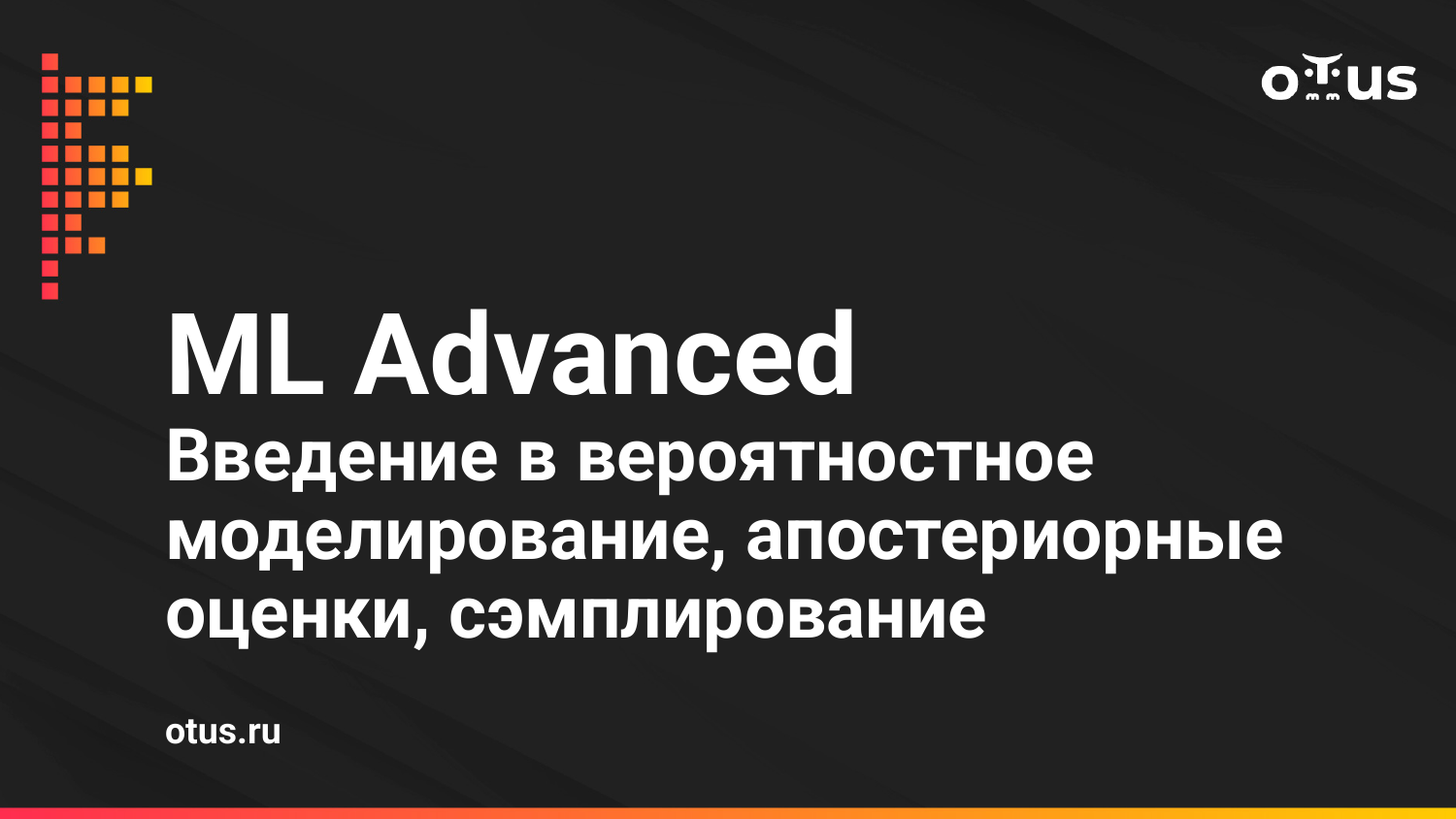

# ML Advanced Введение в вероятностное моделирование, апостериорные оценки, сэмплирование
otus.ru